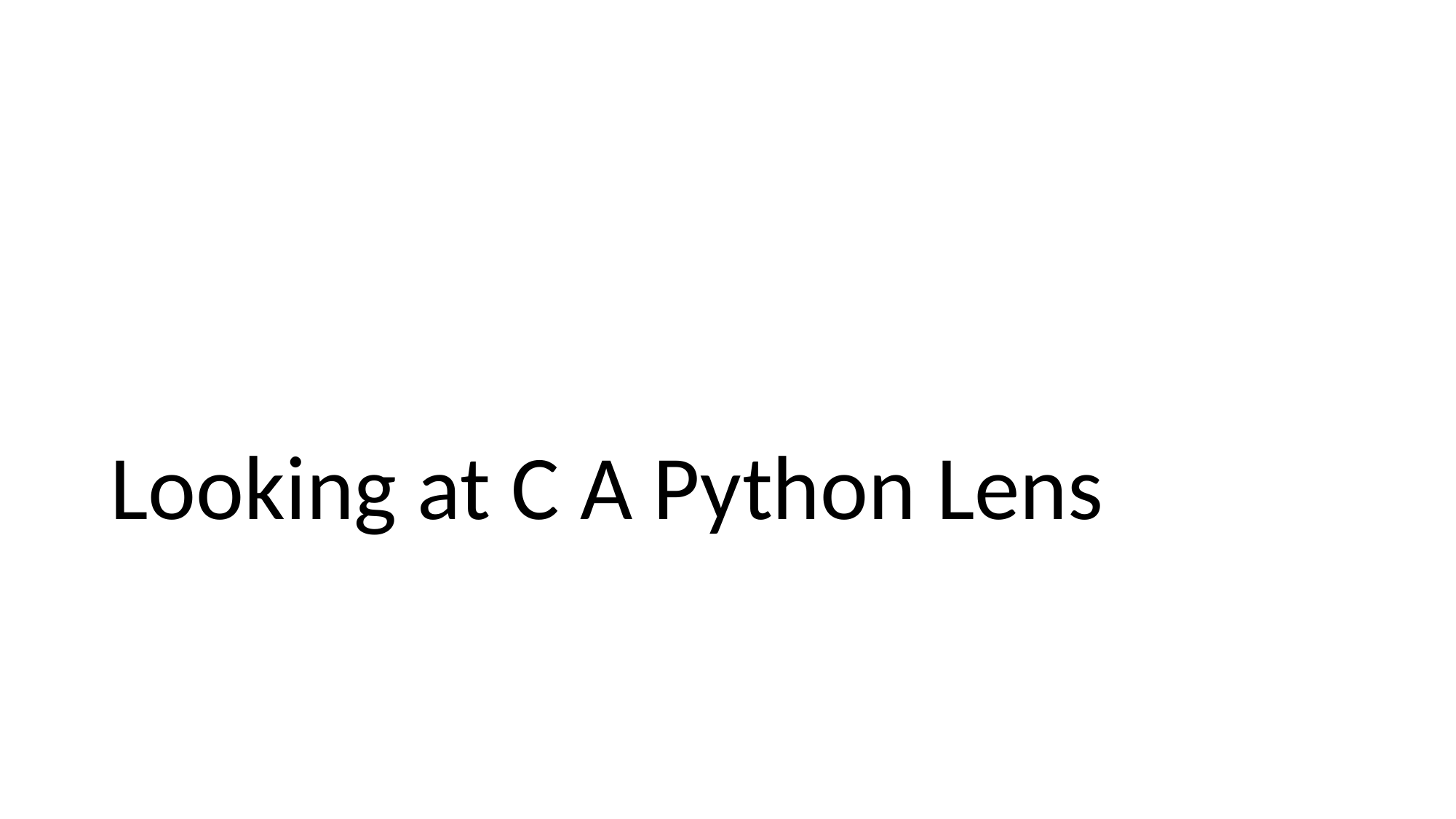

# Looking at C A Python Lens